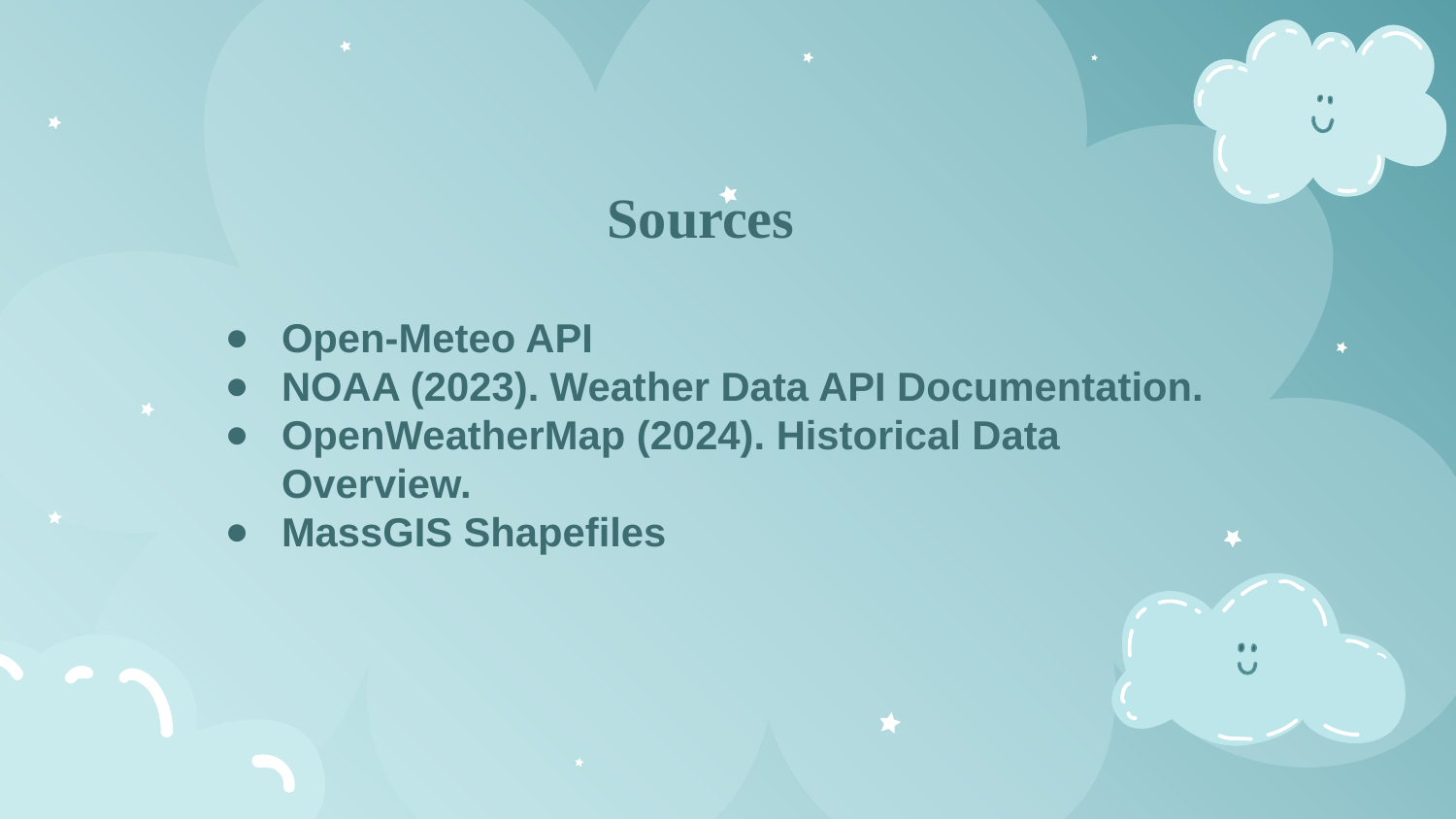

# Sources

Open-Meteo API
NOAA (2023). Weather Data API Documentation.
OpenWeatherMap (2024). Historical Data Overview.
MassGIS Shapefiles